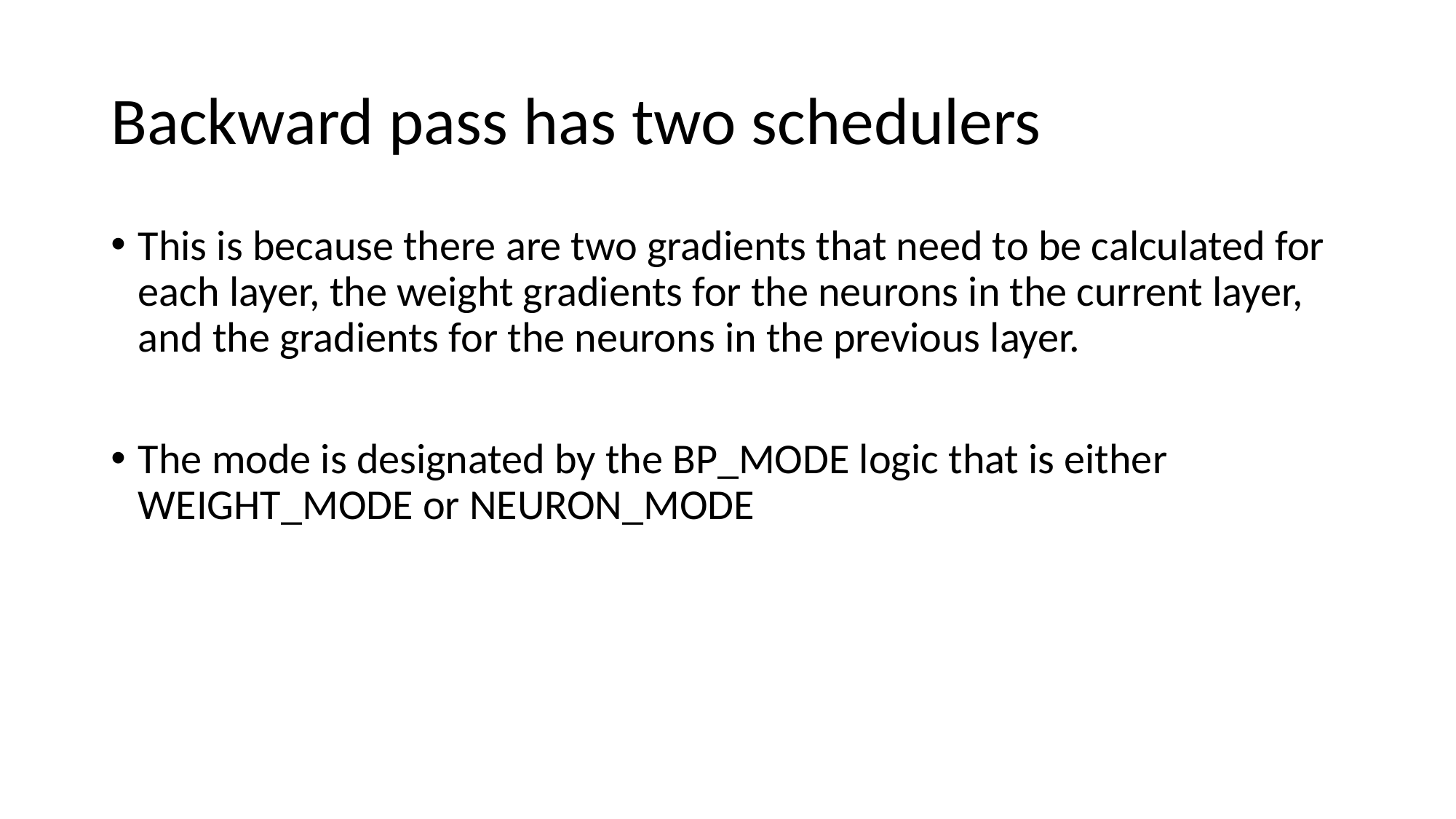

# Backward pass has two schedulers
This is because there are two gradients that need to be calculated for each layer, the weight gradients for the neurons in the current layer, and the gradients for the neurons in the previous layer.

The mode is designated by the BP_MODE logic that is either WEIGHT_MODE or NEURON_MODE